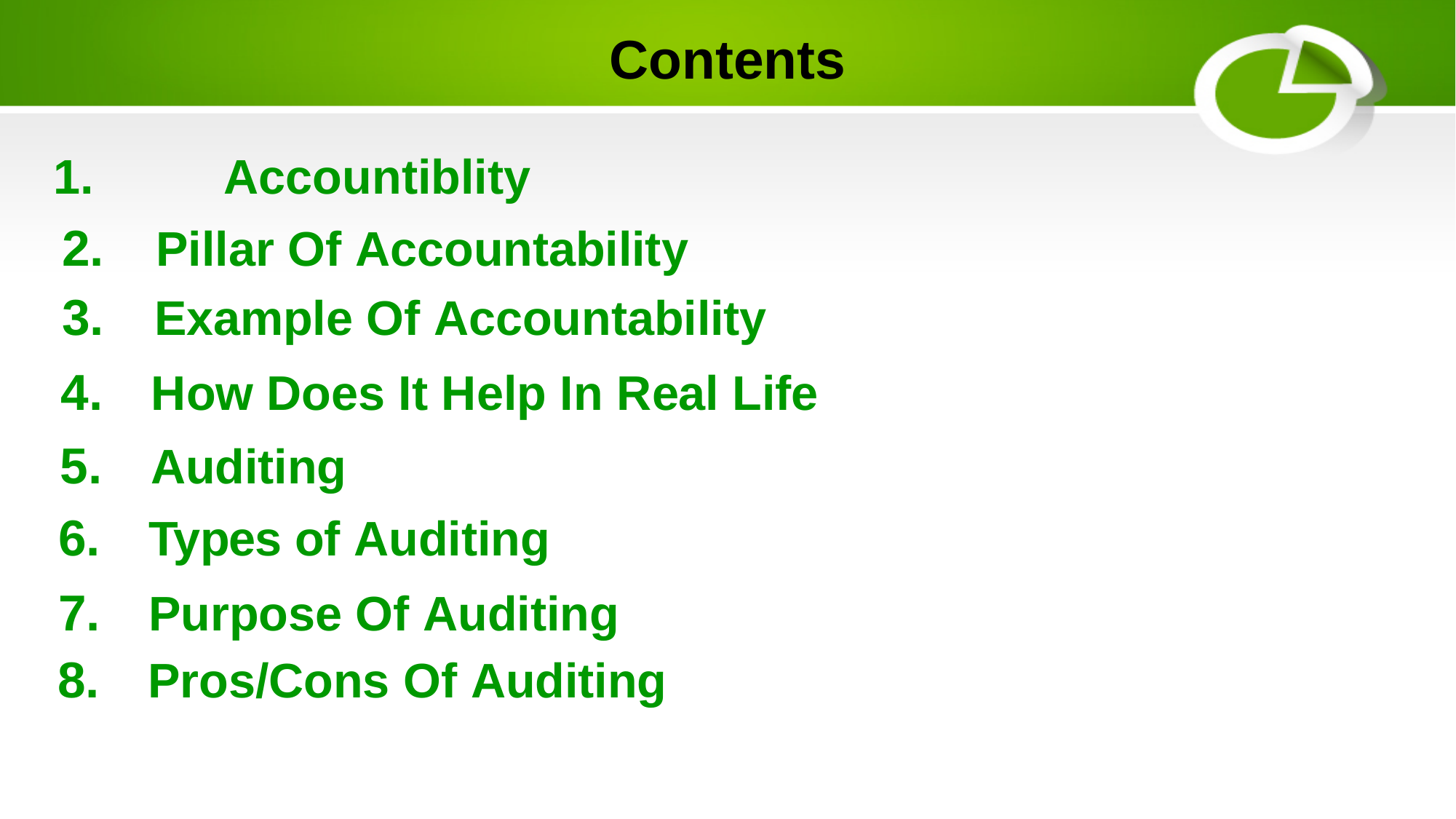

# Contents
	Accountiblity
Pillar Of Accountability
Example Of Accountability
How Does It Help In Real Life
Auditing
Types of Auditing
Purpose Of Auditing
Pros/Cons Of Auditing